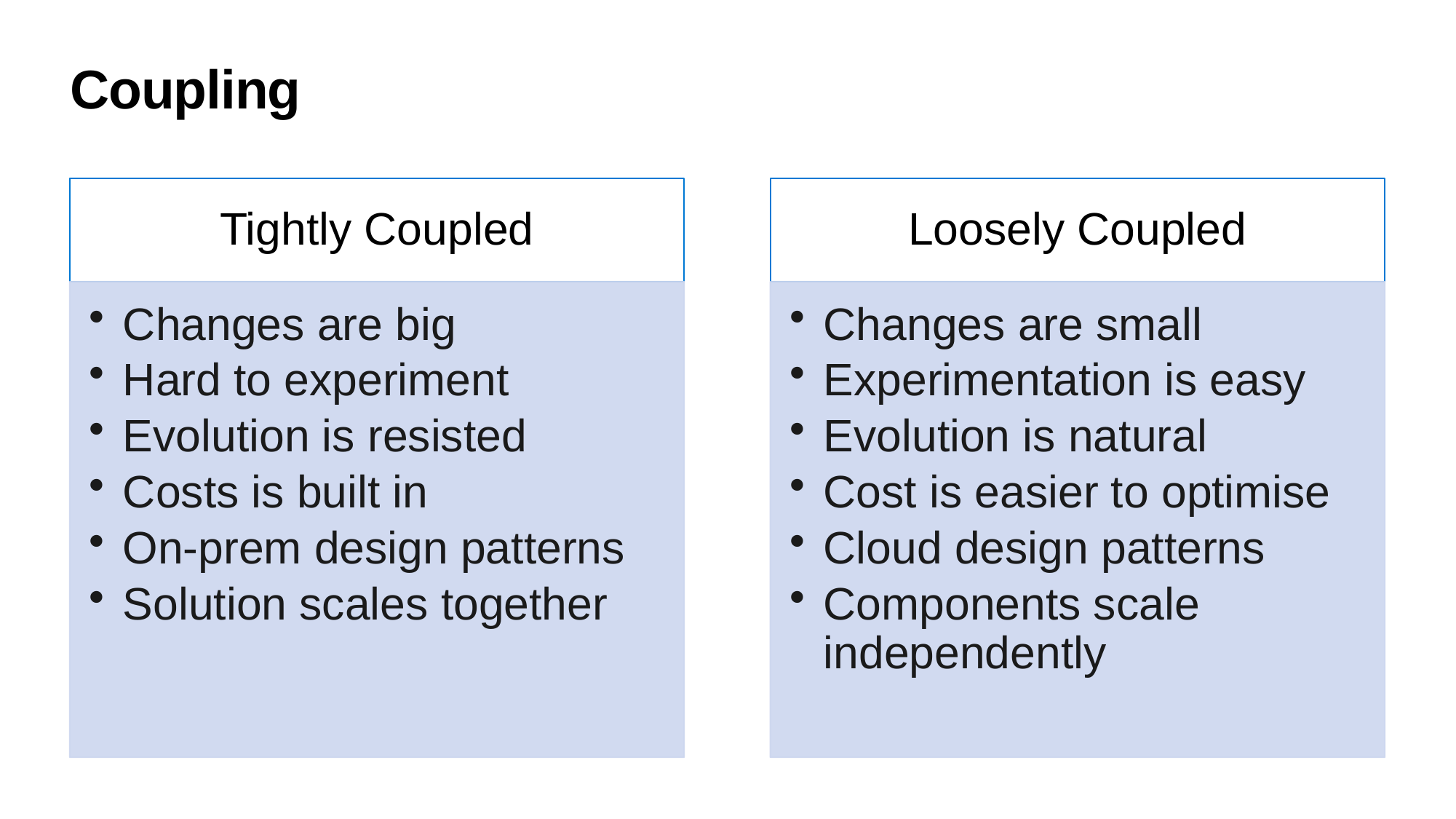

# Coupling
Tightly Coupled
Changes are big
Hard to experiment
Evolution is resisted
Costs is built in
On-prem design patterns
Solution scales together
Loosely Coupled
Changes are small
Experimentation is easy
Evolution is natural
Cost is easier to optimise
Cloud design patterns
Components scale independently